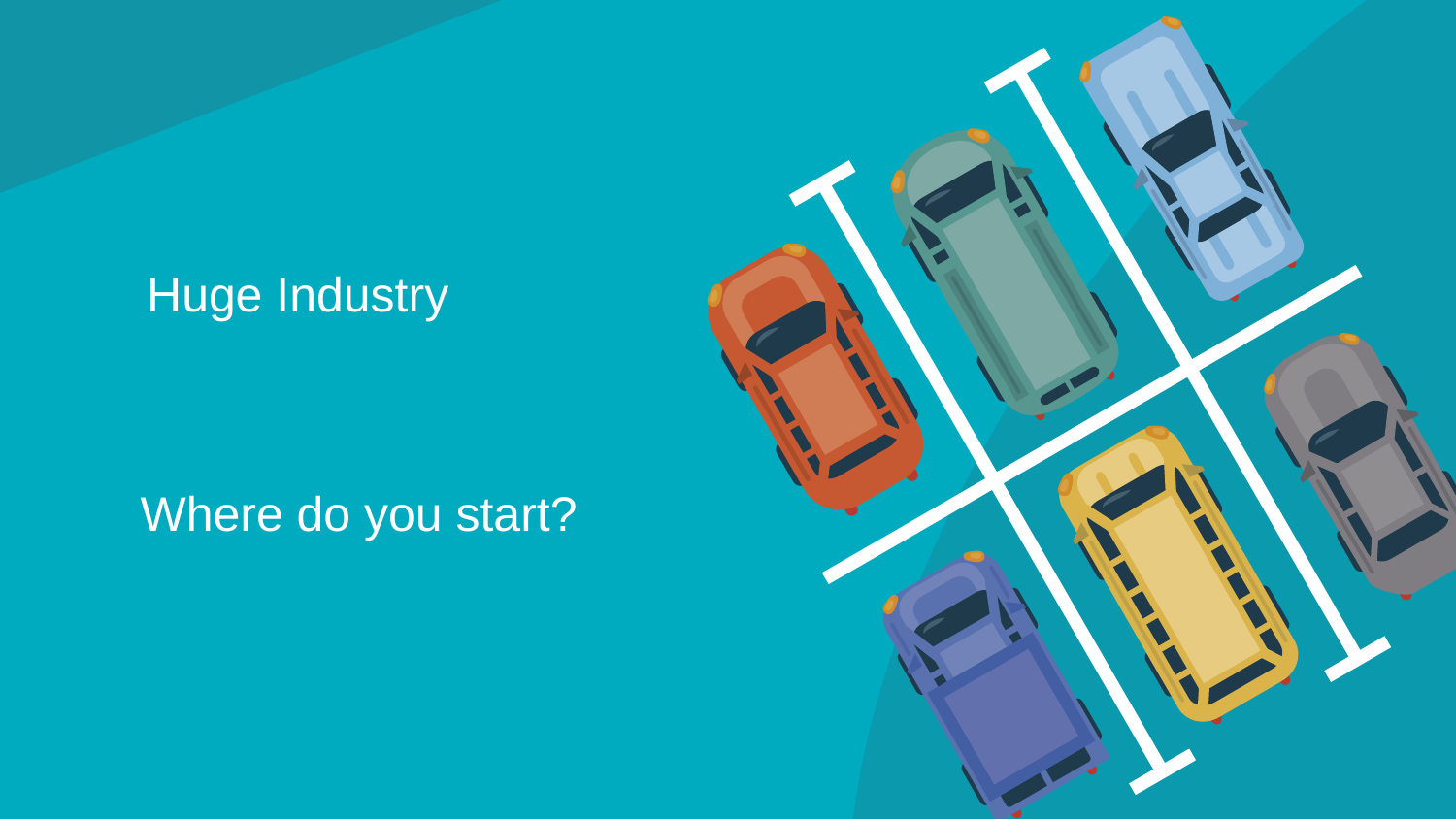

# Huge Industry
Where do you start?